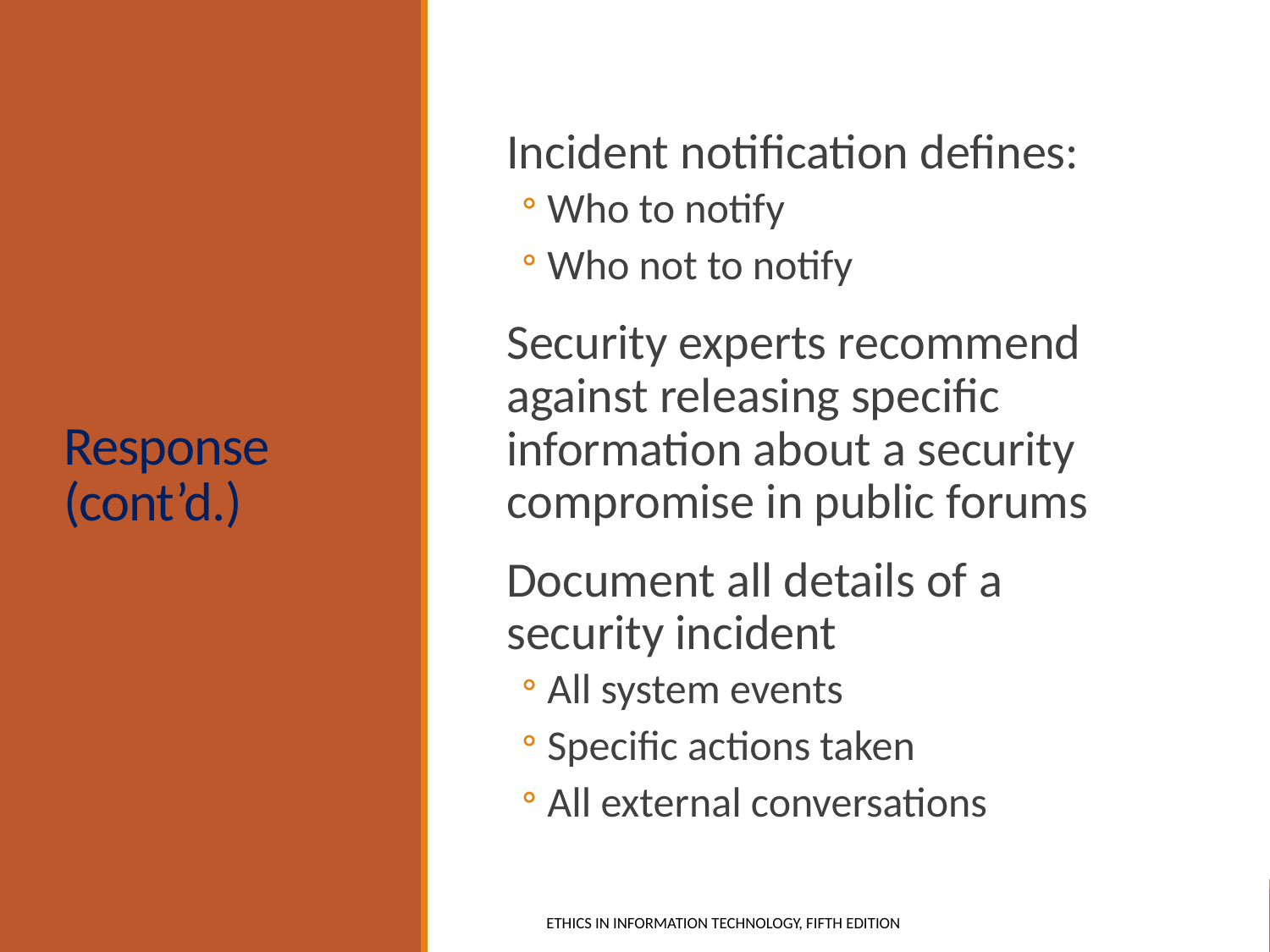

# Response (cont’d.)
Incident notification defines:
Who to notify
Who not to notify
Security experts recommend against releasing specific information about a security compromise in public forums
Document all details of a security incident
All system events
Specific actions taken
All external conversations
Ethics in Information Technology, fifth Edition